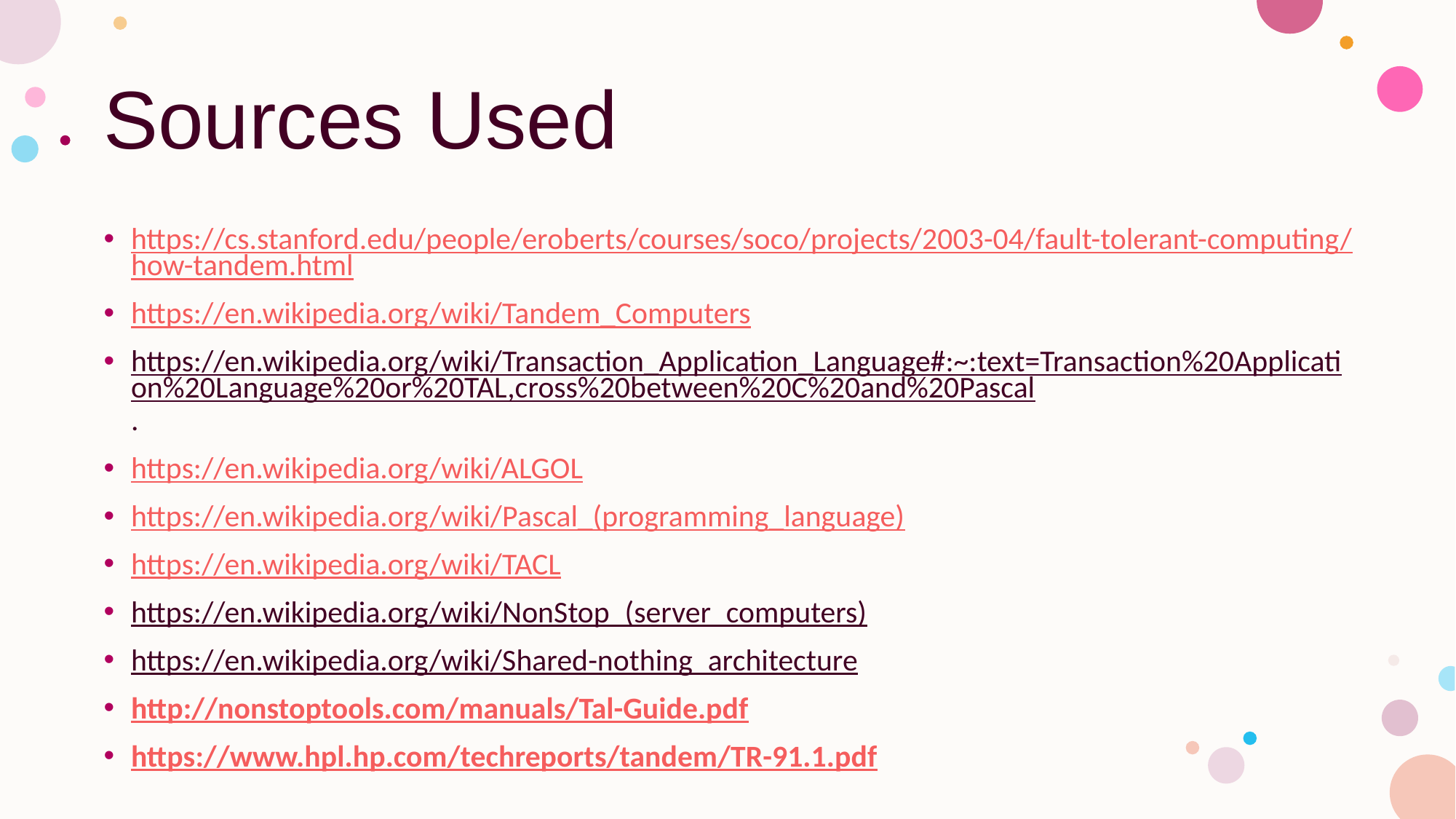

# Sources Used
https://cs.stanford.edu/people/eroberts/courses/soco/projects/2003-04/fault-tolerant-computing/how-tandem.html
https://en.wikipedia.org/wiki/Tandem_Computers
https://en.wikipedia.org/wiki/Transaction_Application_Language#:~:text=Transaction%20Application%20Language%20or%20TAL,cross%20between%20C%20and%20Pascal.
https://en.wikipedia.org/wiki/ALGOL
https://en.wikipedia.org/wiki/Pascal_(programming_language)
https://en.wikipedia.org/wiki/TACL
https://en.wikipedia.org/wiki/NonStop_(server_computers)
https://en.wikipedia.org/wiki/Shared-nothing_architecture
http://nonstoptools.com/manuals/Tal-Guide.pdf
https://www.hpl.hp.com/techreports/tandem/TR-91.1.pdf